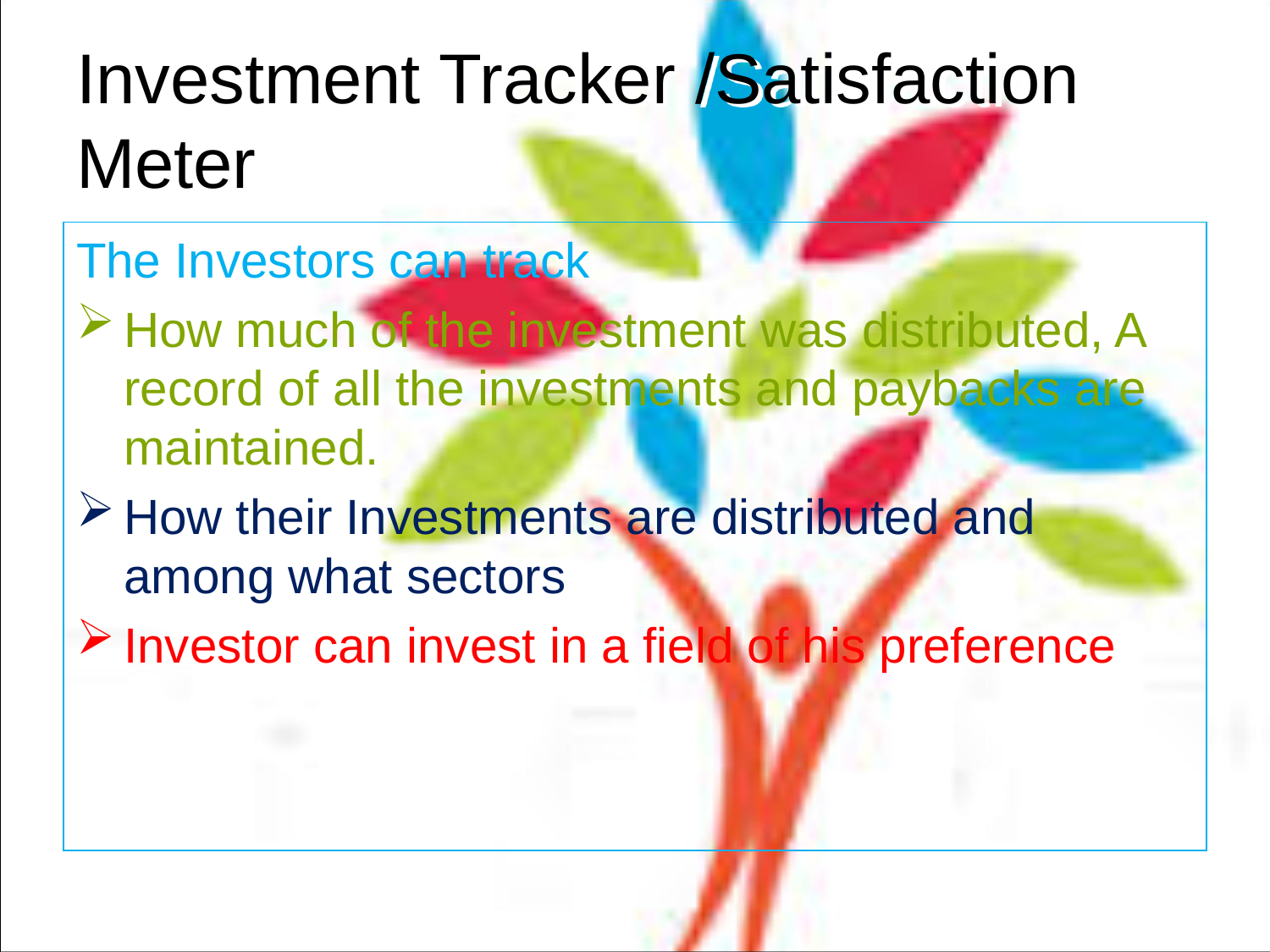

# Investment Tracker /Satisfaction Meter
The Investors can track
How much of the investment was distributed, A record of all the investments and paybacks are maintained.
How their Investments are distributed and among what sectors
Investor can invest in a field of his preference